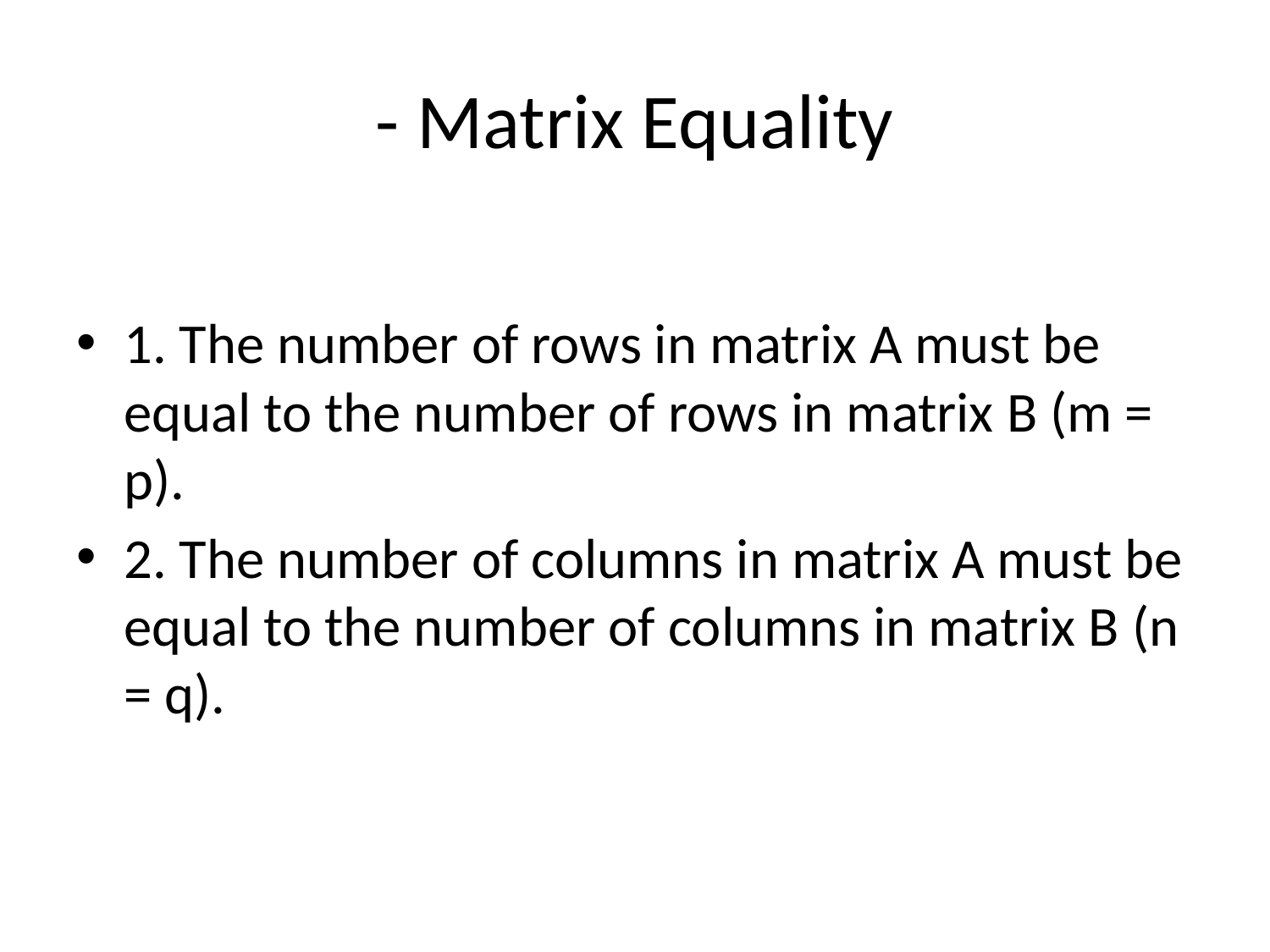

# - Matrix Equality

1. The number of rows in matrix A must be equal to the number of rows in matrix B (m = p).
2. The number of columns in matrix A must be equal to the number of columns in matrix B (n = q).